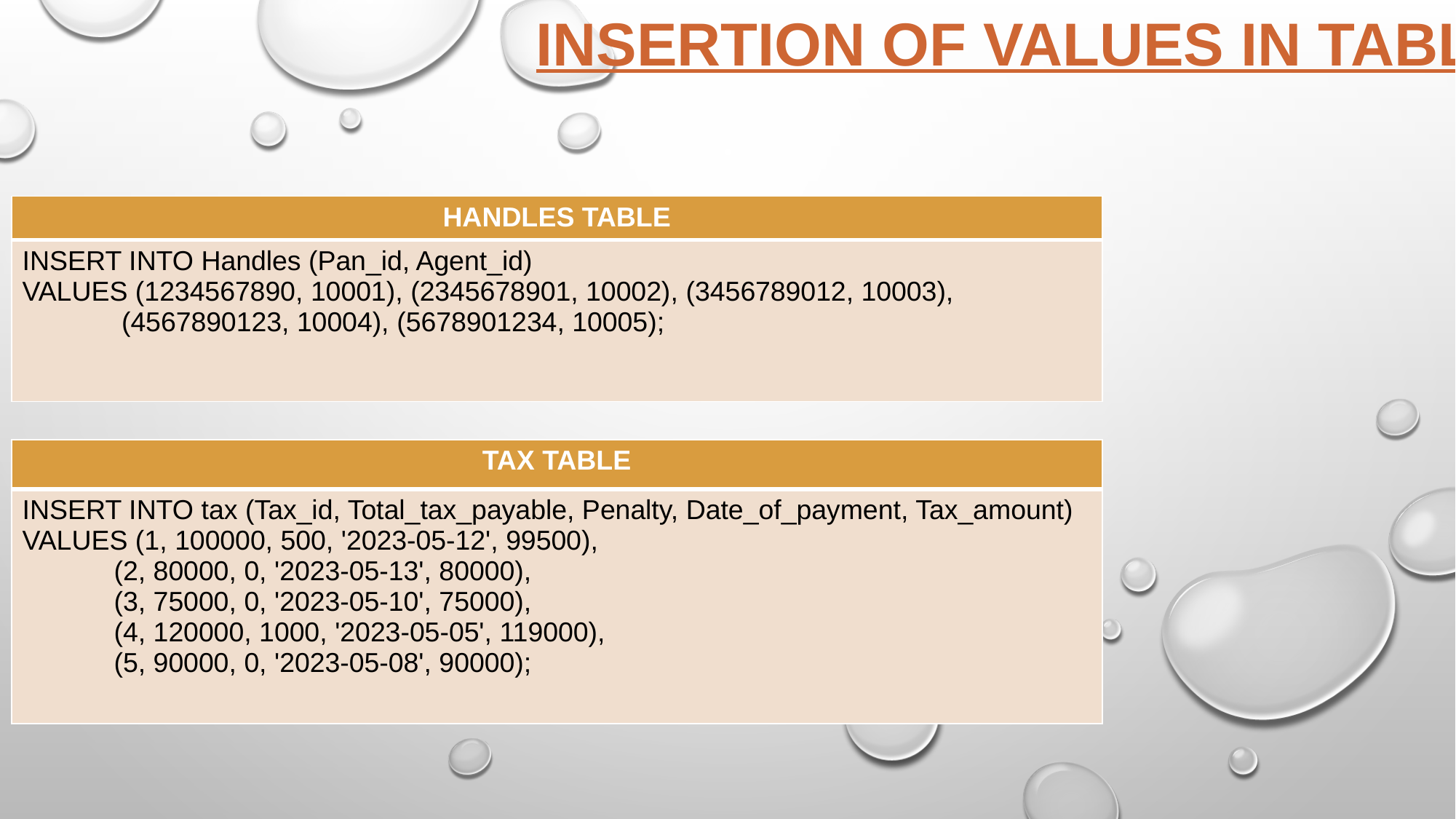

INSERTION OF VALUES IN TABLE

| HANDLES TABLE |
| --- |
| INSERT INTO Handles (Pan\_id, Agent\_id) VALUES (1234567890, 10001), (2345678901, 10002), (3456789012, 10003), (4567890123, 10004), (5678901234, 10005); |
| TAX TABLE |
| --- |
| INSERT INTO tax (Tax\_id, Total\_tax\_payable, Penalty, Date\_of\_payment, Tax\_amount) VALUES (1, 100000, 500, '2023-05-12', 99500), (2, 80000, 0, '2023-05-13', 80000), (3, 75000, 0, '2023-05-10', 75000), (4, 120000, 1000, '2023-05-05', 119000), (5, 90000, 0, '2023-05-08', 90000); |